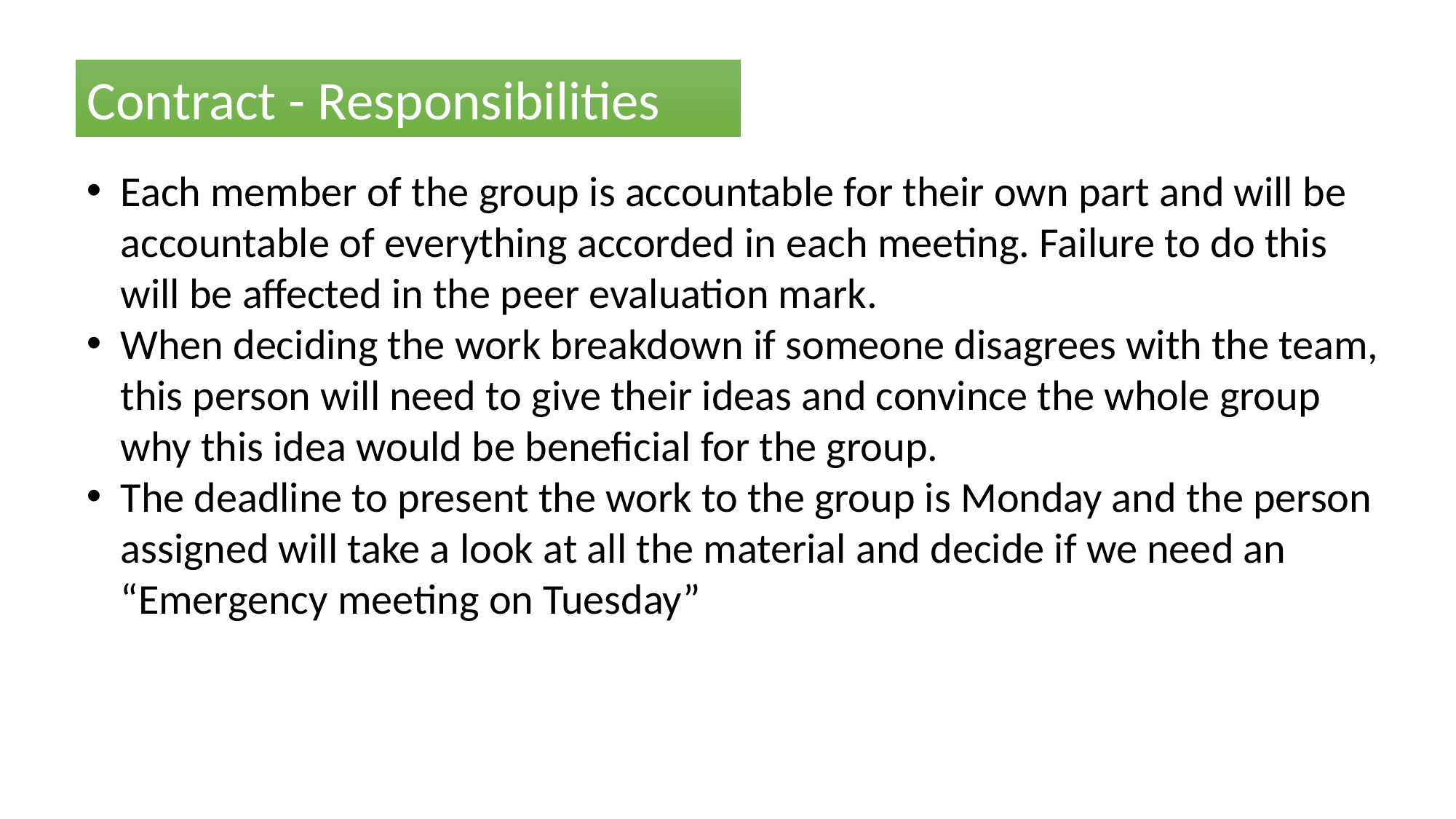

Contract - Responsibilities
Each member of the group is accountable for their own part and will be accountable of everything accorded in each meeting. Failure to do this will be affected in the peer evaluation mark.
When deciding the work breakdown if someone disagrees with the team, this person will need to give their ideas and convince the whole group why this idea would be beneficial for the group.
The deadline to present the work to the group is Monday and the person assigned will take a look at all the material and decide if we need an “Emergency meeting on Tuesday”